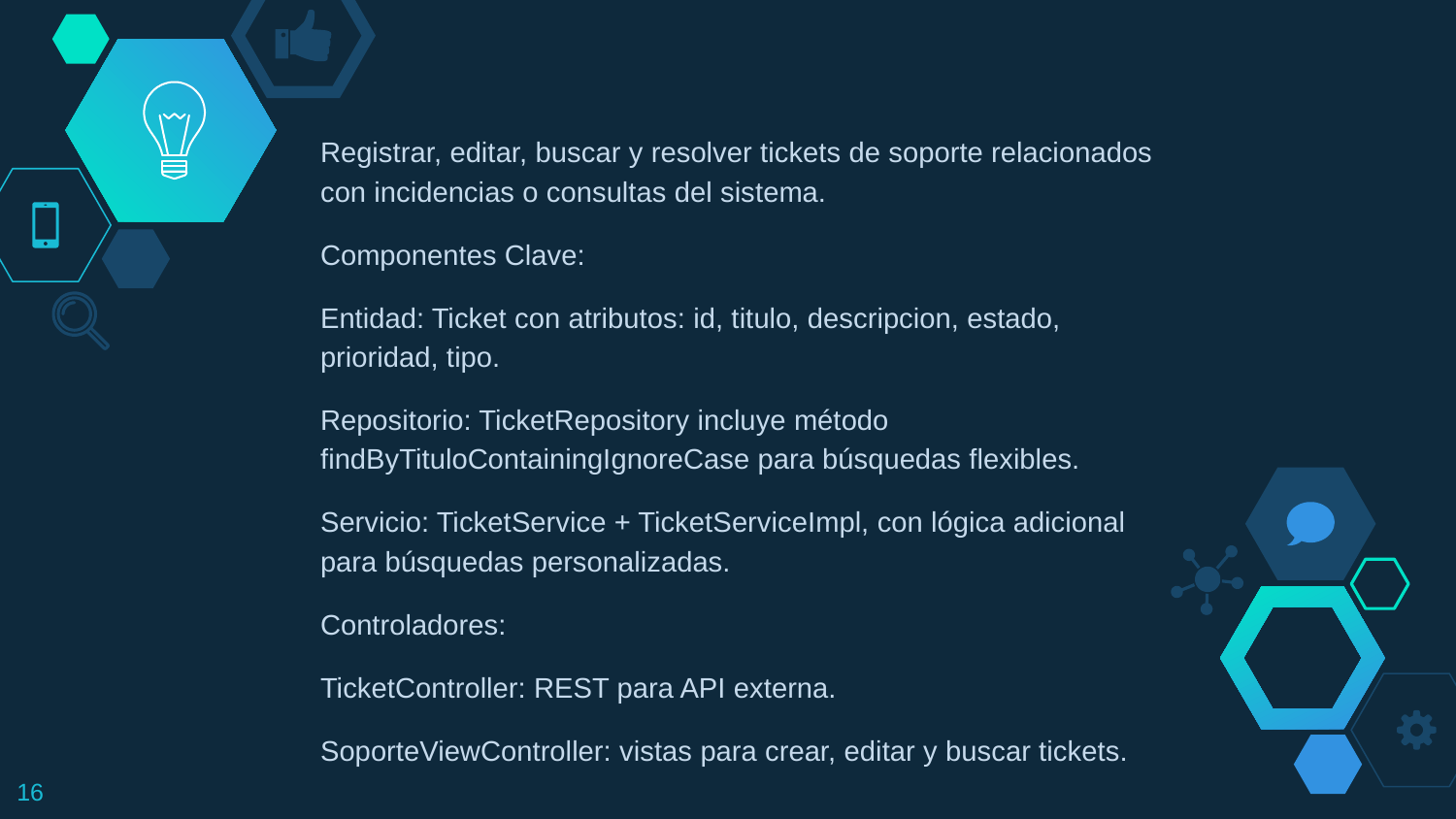

Registrar, editar, buscar y resolver tickets de soporte relacionados con incidencias o consultas del sistema.
Componentes Clave:
Entidad: Ticket con atributos: id, titulo, descripcion, estado, prioridad, tipo.
Repositorio: TicketRepository incluye método findByTituloContainingIgnoreCase para búsquedas flexibles.
Servicio: TicketService + TicketServiceImpl, con lógica adicional para búsquedas personalizadas.
Controladores:
TicketController: REST para API externa.
SoporteViewController: vistas para crear, editar y buscar tickets.

#
16